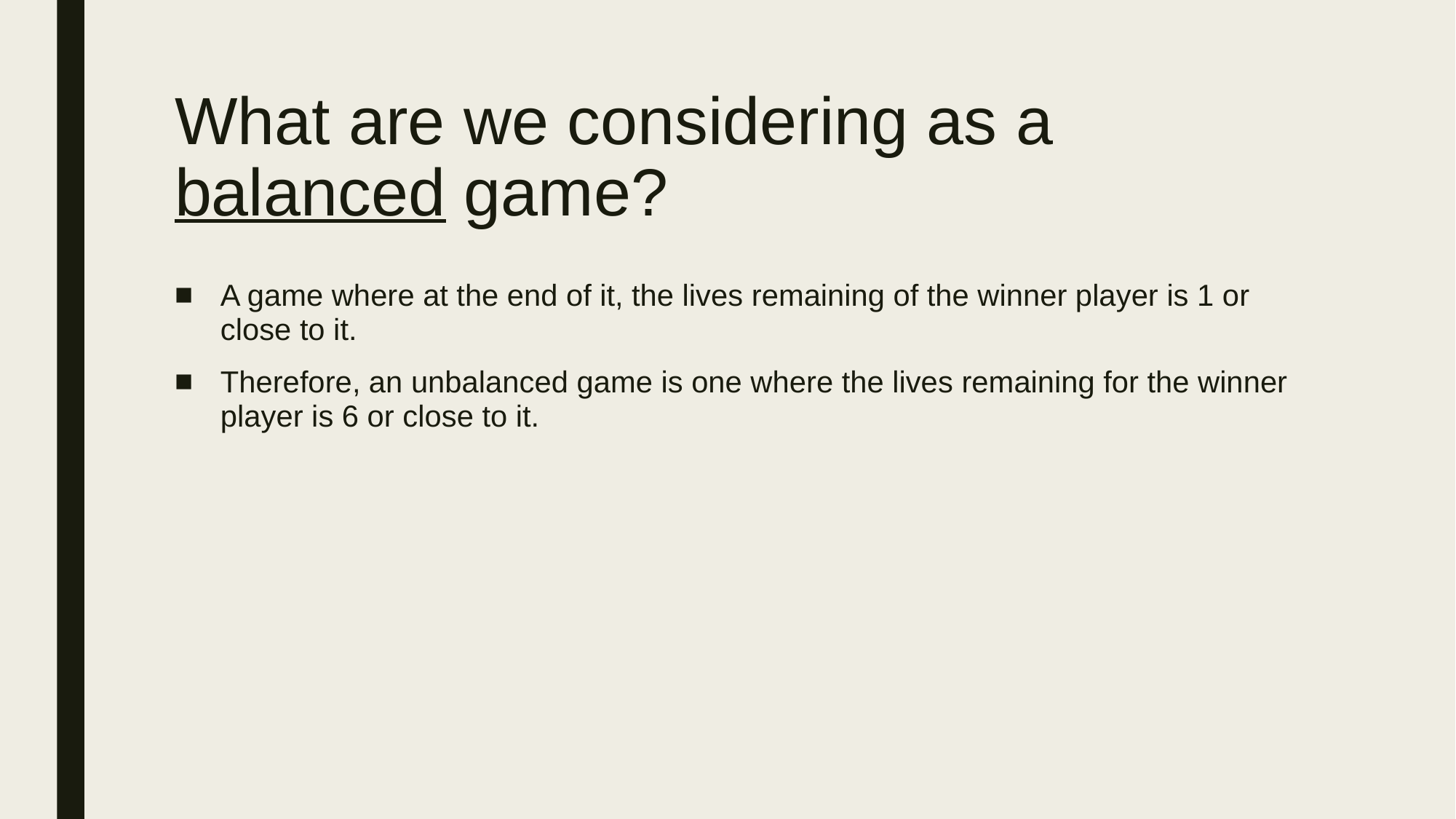

# What are we considering as a balanced game?
A game where at the end of it, the lives remaining of the winner player is 1 or close to it.
Therefore, an unbalanced game is one where the lives remaining for the winner player is 6 or close to it.